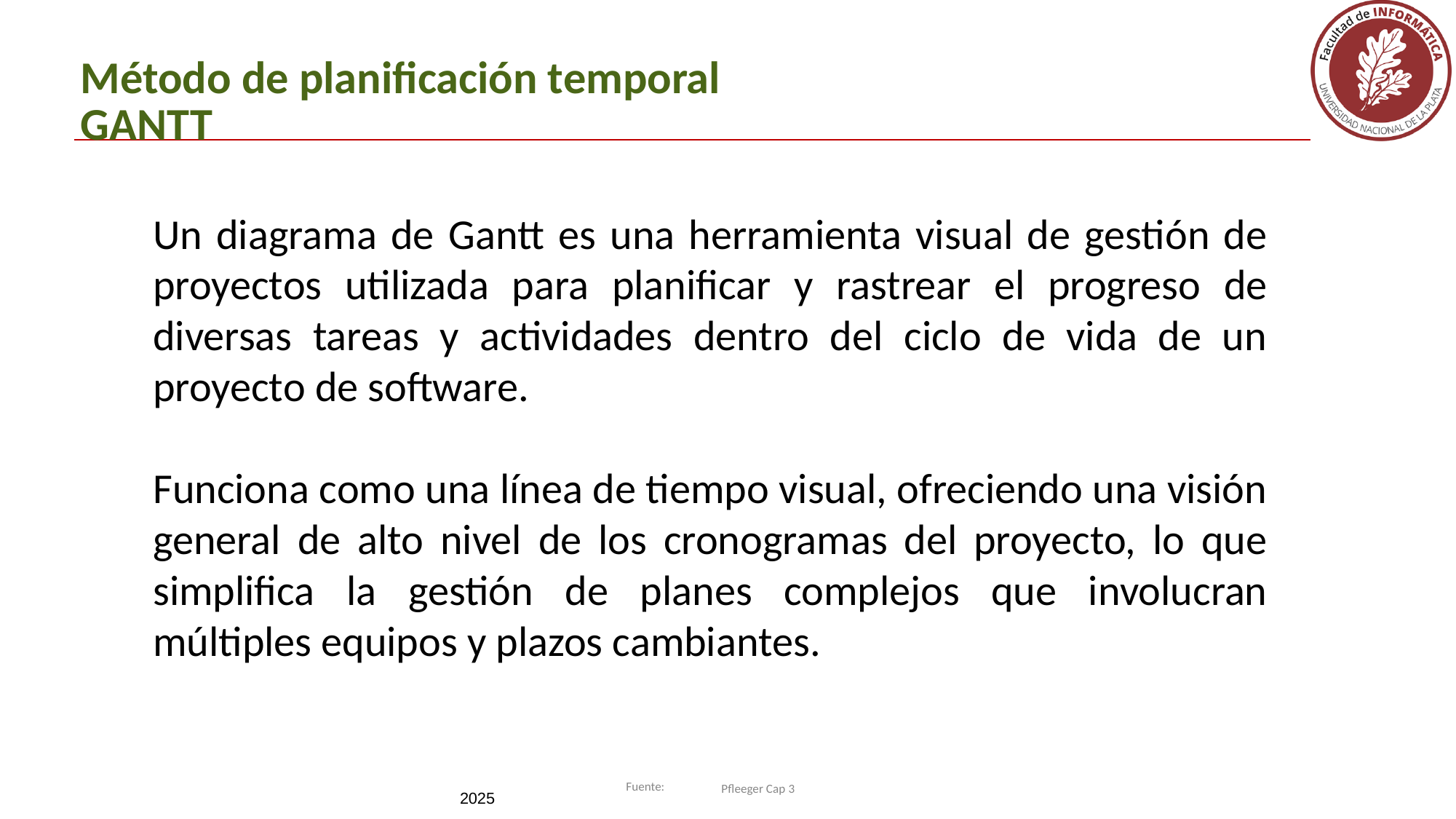

# Método de planificación temporal GANTT
Un diagrama de Gantt es una herramienta visual de gestión de proyectos utilizada para planificar y rastrear el progreso de diversas tareas y actividades dentro del ciclo de vida de un proyecto de software.

Funciona como una línea de tiempo visual, ofreciendo una visión general de alto nivel de los cronogramas del proyecto, lo que simplifica la gestión de planes complejos que involucran múltiples equipos y plazos cambiantes.
Pfleeger Cap 3